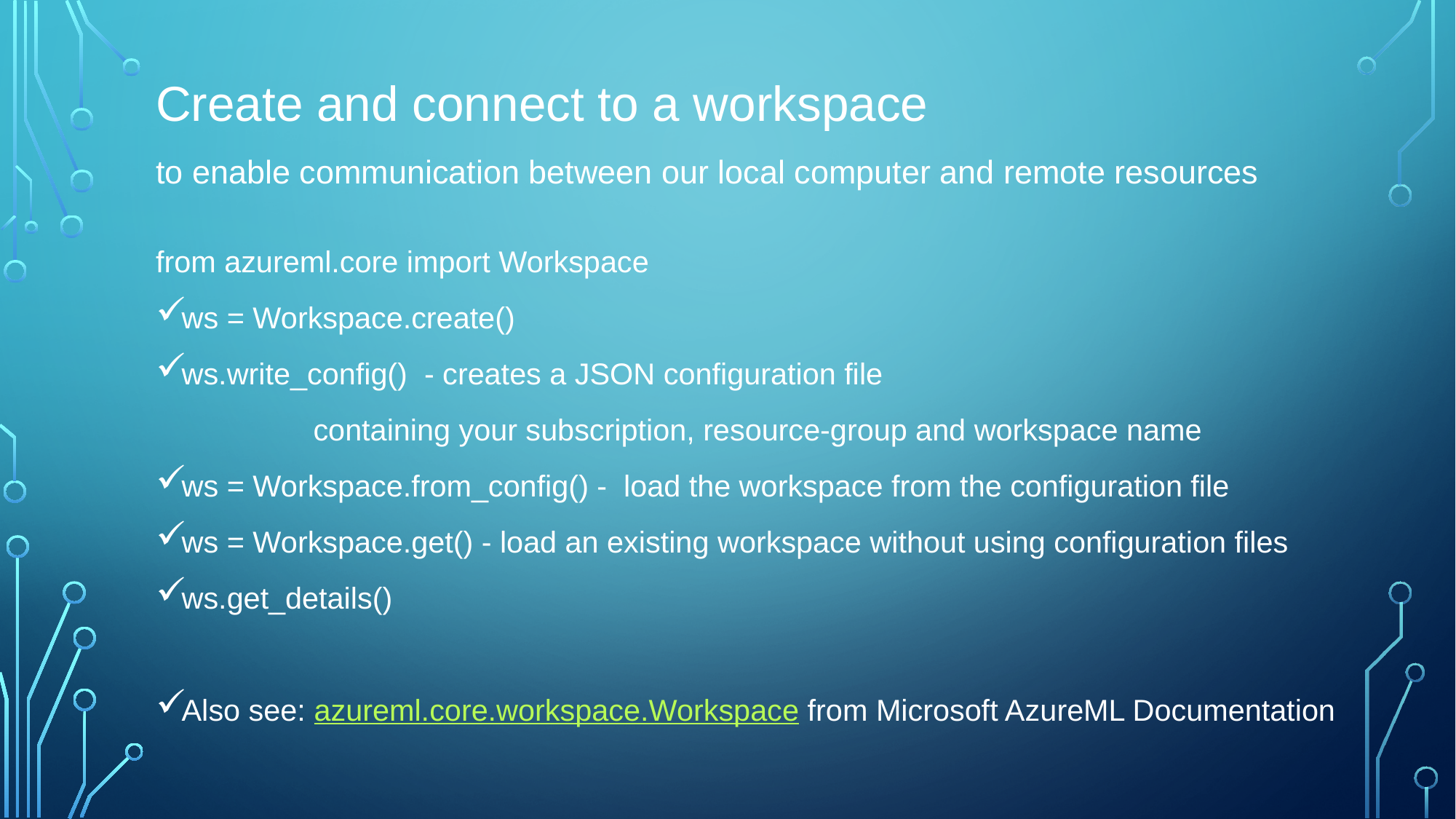

Create and connect to a workspace
to enable communication between our local computer and remote resources

from azureml.core import Workspace
ws = Workspace.create()
ws.write_config()  - creates a JSON configuration file
		        containing your subscription, resource-group and workspace name
ws = Workspace.from_config() -  load the workspace from the configuration file
ws = Workspace.get() - load an existing workspace without using configuration files
ws.get_details()

Also see: azureml.core.workspace.Workspace from Microsoft AzureML Documentation